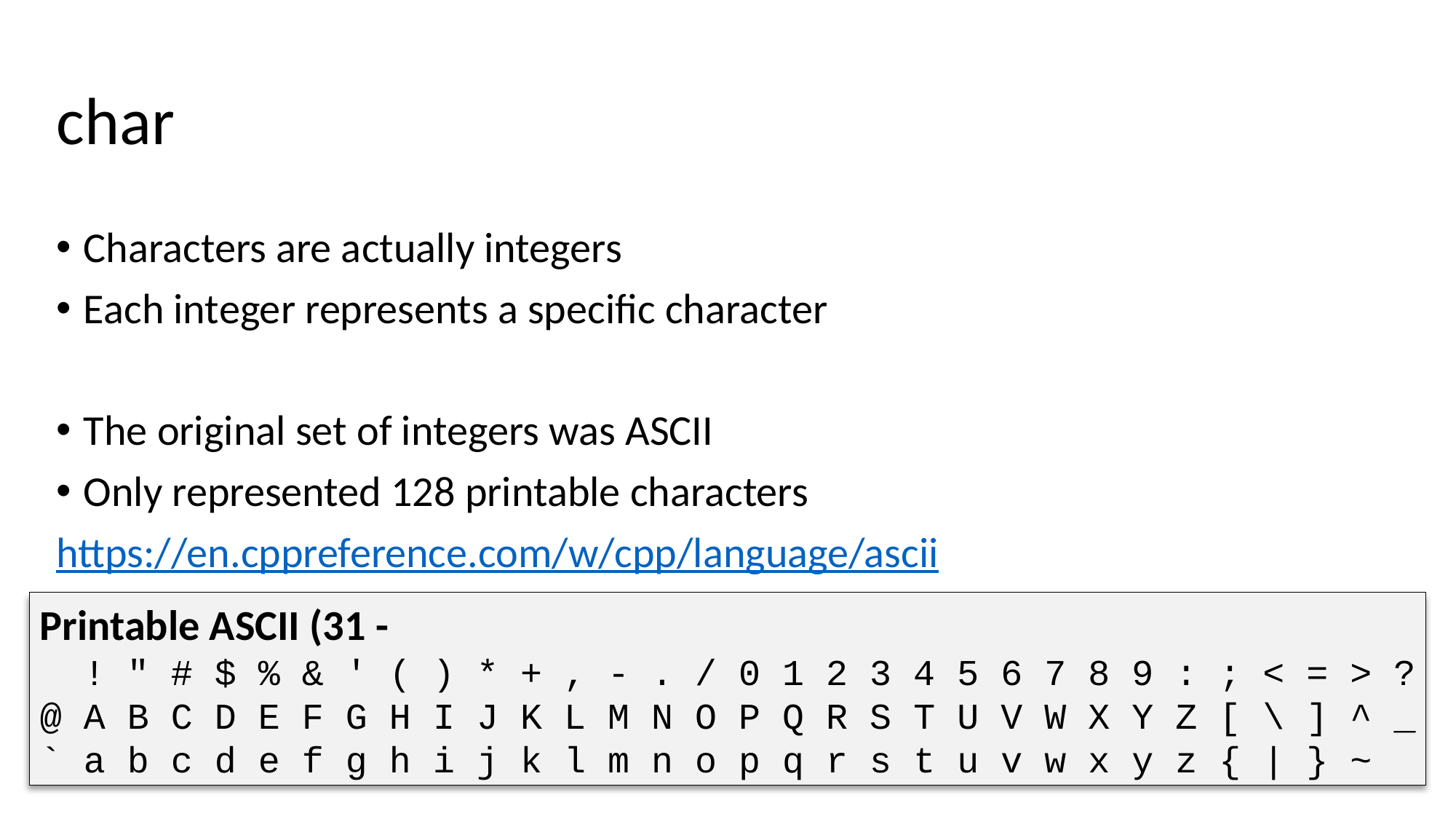

# char
Characters are actually integers
Each integer represents a specific character

The original set of integers was ASCII
Only represented 128 printable characters
https://en.cppreference.com/w/cpp/language/ascii

Printable ASCII (31 -
  ! " # $ % & ' ( ) * + , - . / 0 1 2 3 4 5 6 7 8 9 : ; < = > ?
@ A B C D E F G H I J K L M N O P Q R S T U V W X Y Z [ \ ] ^ _
` a b c d e f g h i j k l m n o p q r s t u v w x y z { | } ~